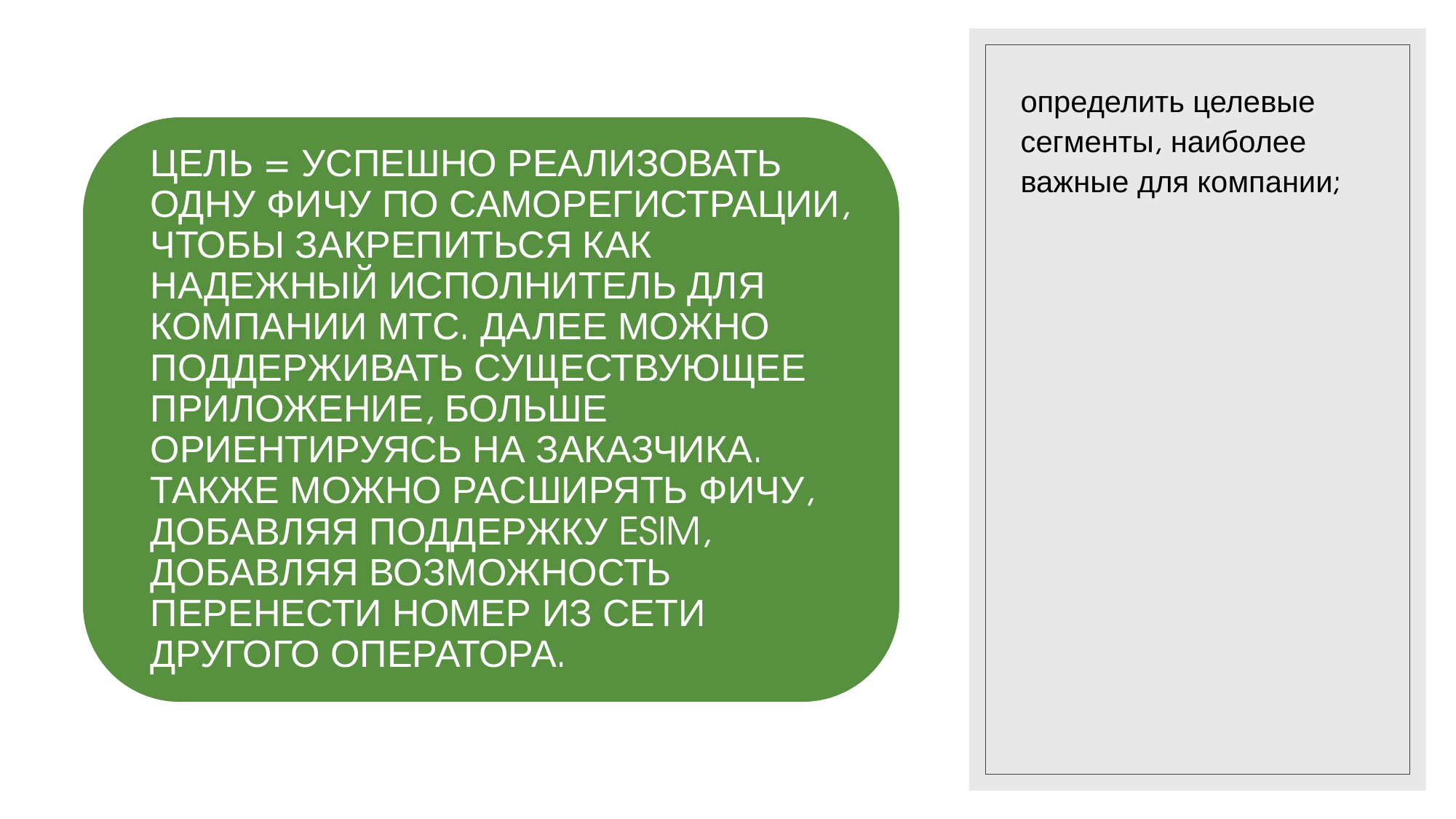

Цель = успешно реализовать одну фичу по саморегистрации, чтобы закрепиться как надежный исполнитель для компании мтс. Далее можно поддерживать существующее приложение, больше ориентируясь на заказчика. Также можно расширять фичу, добавляя поддержку esim, добавляя возможность перенести номер из сети другого оператора.
определить целевые сегменты, наиболее важные для компании;